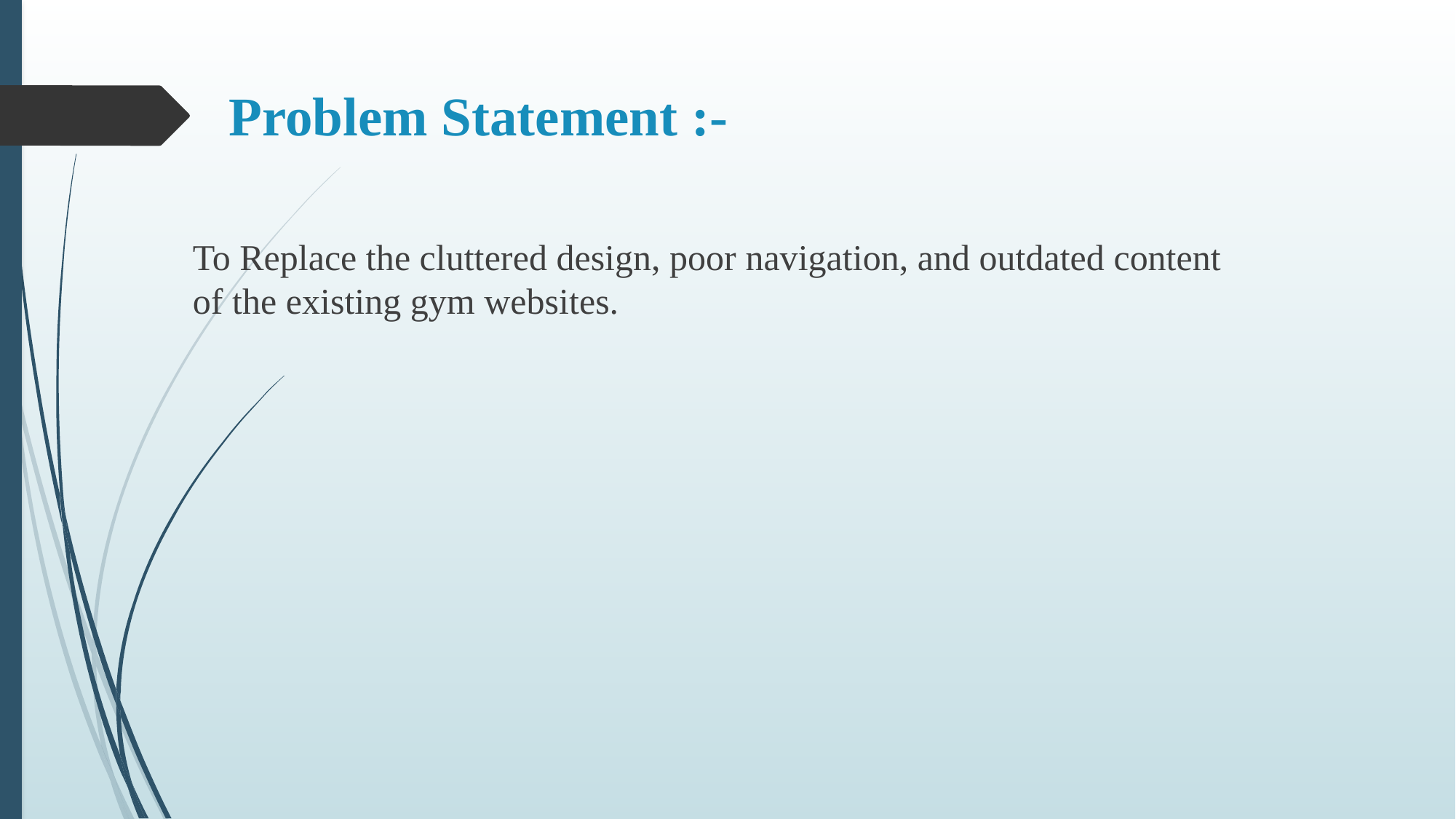

# Problem Statement :-
To Replace the cluttered design, poor navigation, and outdated content of the existing gym websites.